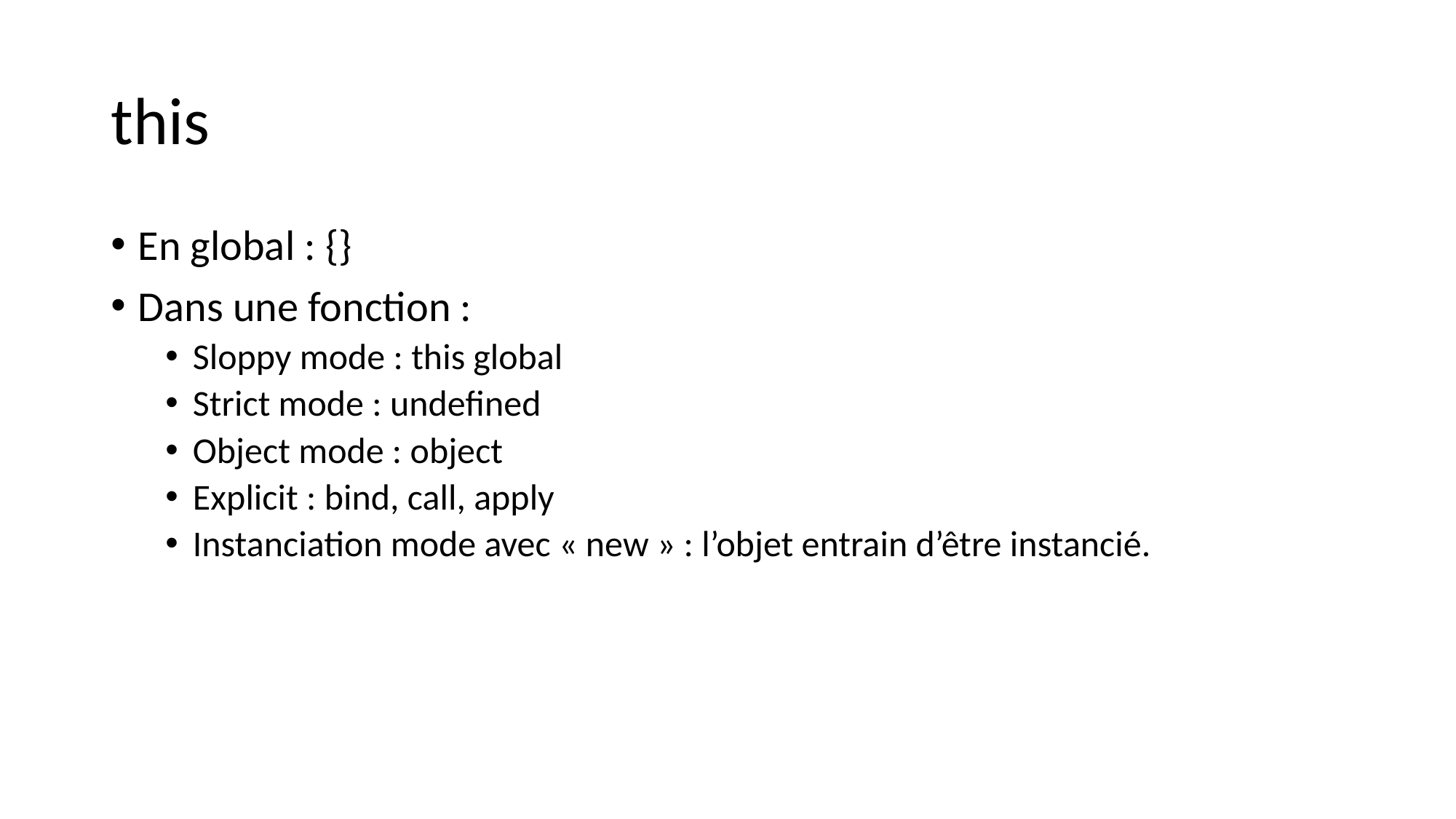

# this
En global : {}
Dans une fonction :
Sloppy mode : this global
Strict mode : undefined
Object mode : object
Explicit : bind, call, apply
Instanciation mode avec « new » : l’objet entrain d’être instancié.